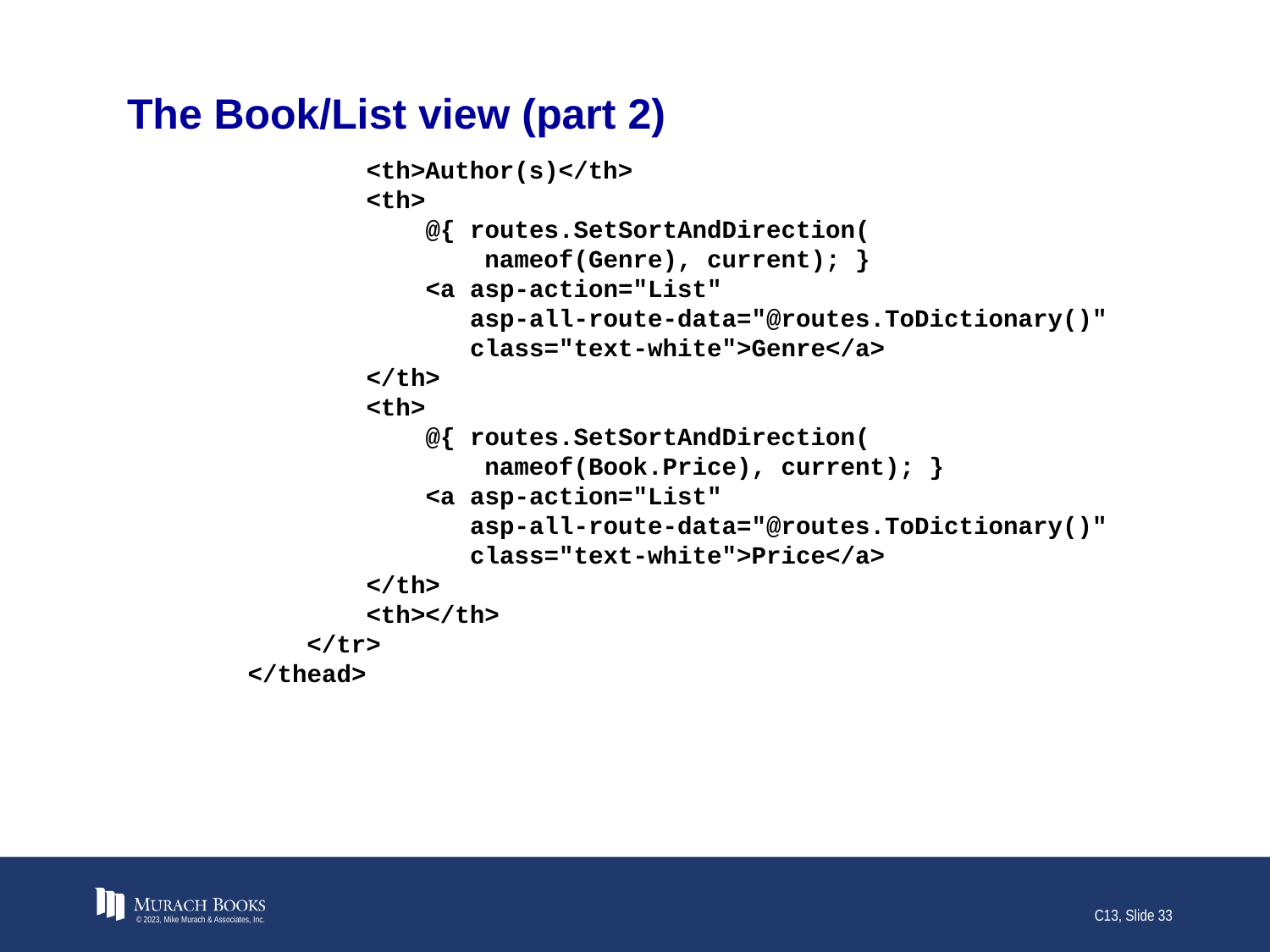

# The Book/List view (part 2)
                <th>Author(s)</th>
                <th>
                    @{ routes.SetSortAndDirection(
                        nameof(Genre), current); }
                    <a asp-action="List"
                       asp-all-route-data="@routes.ToDictionary()"
                       class="text-white">Genre</a>
                </th>
                <th>
                    @{ routes.SetSortAndDirection(
                        nameof(Book.Price), current); }
                    <a asp-action="List"
                       asp-all-route-data="@routes.ToDictionary()"
                       class="text-white">Price</a>
                </th>
                <th></th>
            </tr>
        </thead>
© 2023, Mike Murach & Associates, Inc.

C13, Slide 33